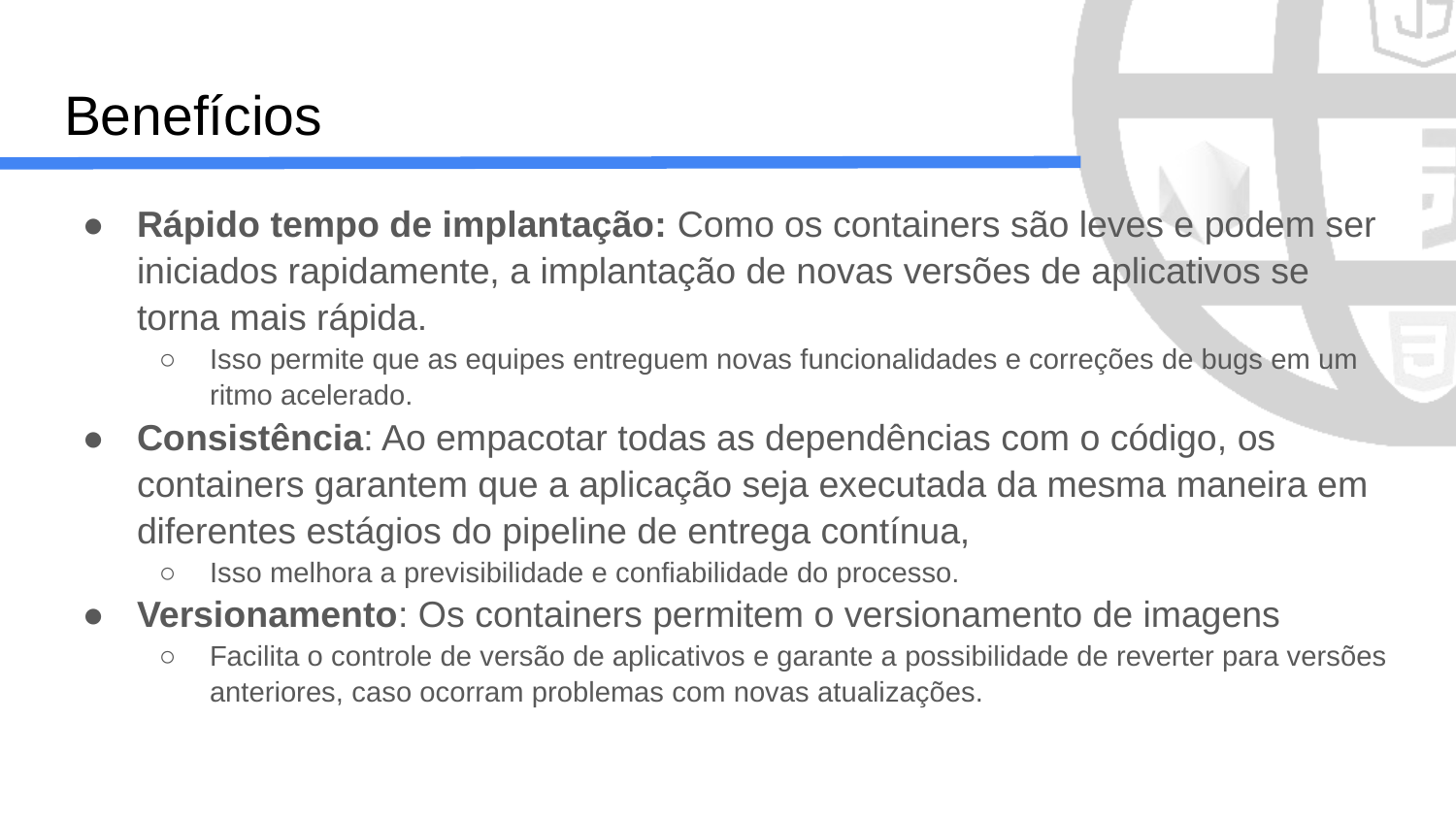

# Benefícios
Rápido tempo de implantação: Como os containers são leves e podem ser iniciados rapidamente, a implantação de novas versões de aplicativos se torna mais rápida.
Isso permite que as equipes entreguem novas funcionalidades e correções de bugs em um ritmo acelerado.
Consistência: Ao empacotar todas as dependências com o código, os containers garantem que a aplicação seja executada da mesma maneira em diferentes estágios do pipeline de entrega contínua,
Isso melhora a previsibilidade e confiabilidade do processo.
Versionamento: Os containers permitem o versionamento de imagens
Facilita o controle de versão de aplicativos e garante a possibilidade de reverter para versões anteriores, caso ocorram problemas com novas atualizações.